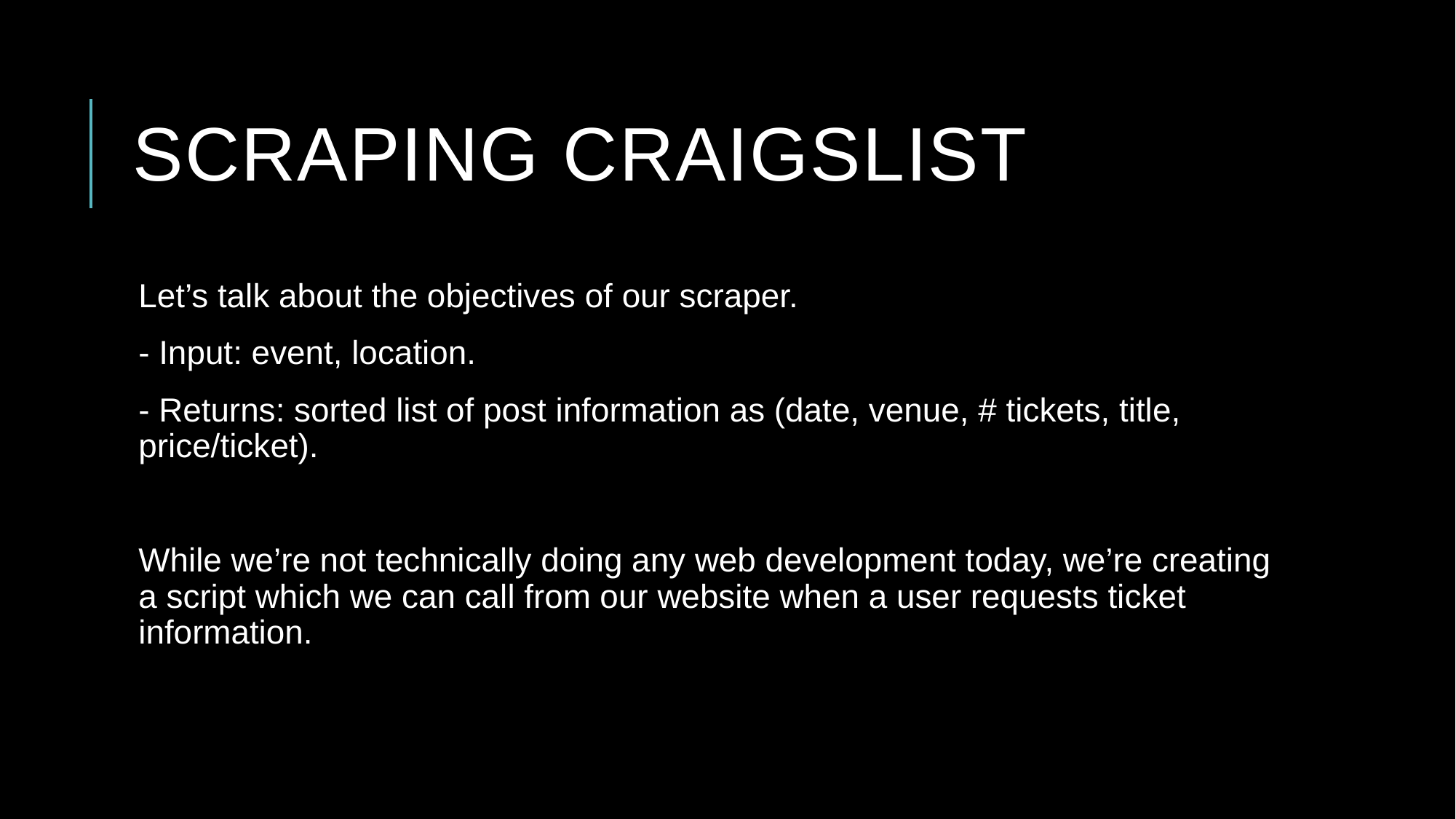

# Scraping Craigslist
Let’s talk about the objectives of our scraper.
- Input: event, location.
- Returns: sorted list of post information as (date, venue, # tickets, title, price/ticket).

While we’re not technically doing any web development today, we’re creating a script which we can call from our website when a user requests ticket information.